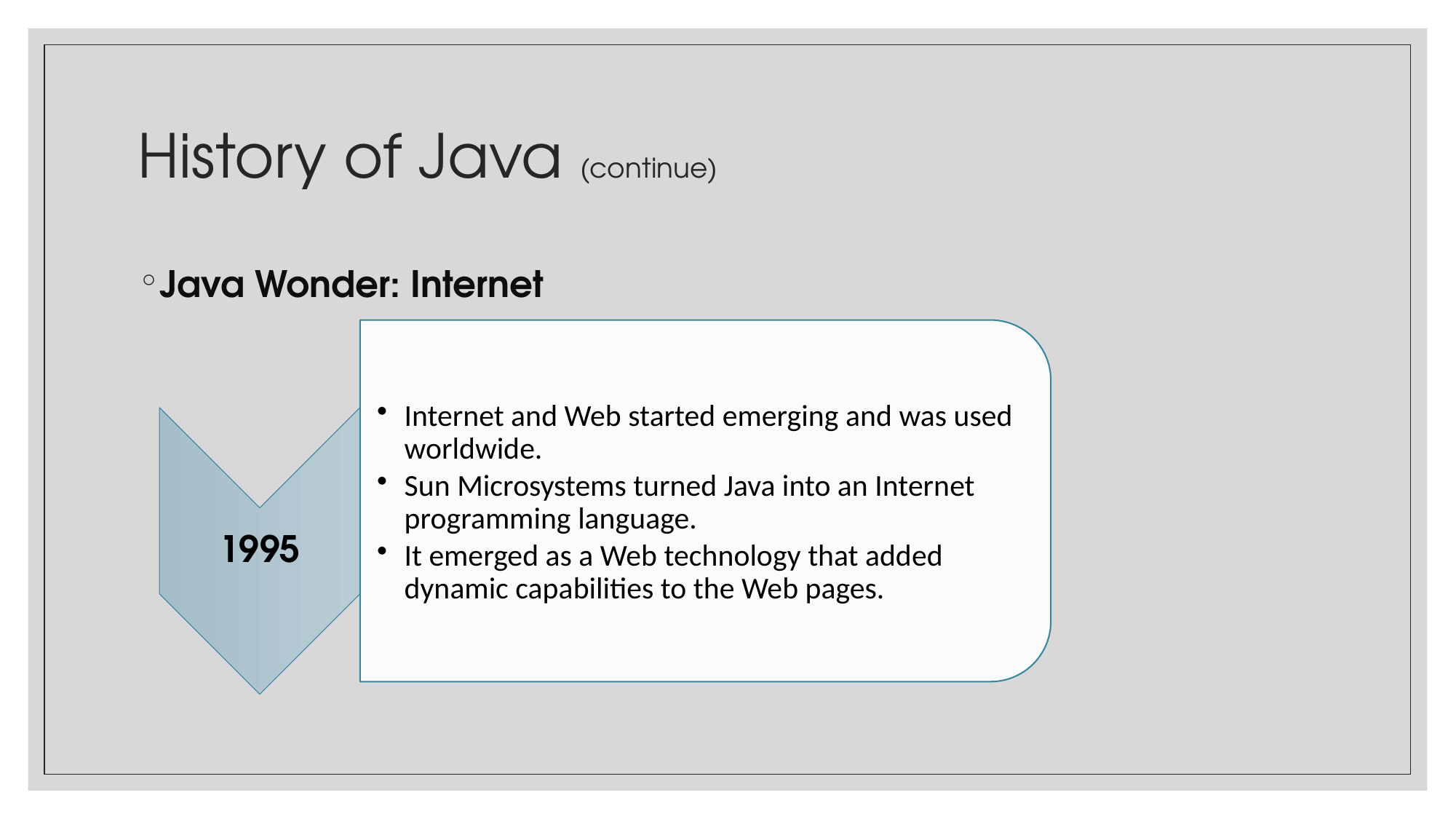

# History of Java (continue)
Java Wonder: Internet

1995

Internet and Web started emerging and was used worldwide.
Sun Microsystems turned Java into an Internet programming language.
It emerged as a Web technology that added dynamic capabilities to the Web pages.